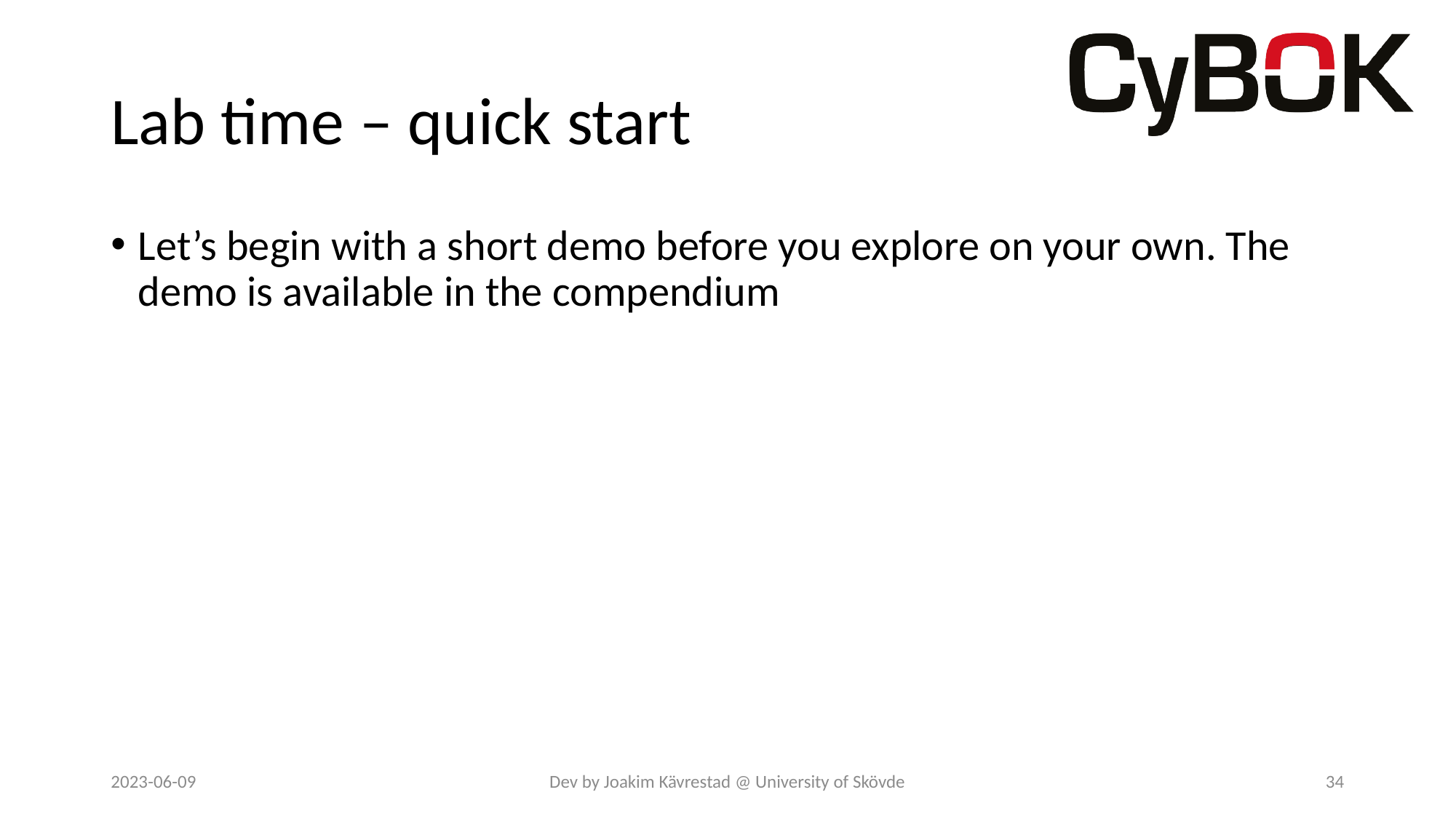

# Lab time – quick start
Let’s begin with a short demo before you explore on your own. The demo is available in the compendium
2023-06-09
Dev by Joakim Kävrestad @ University of Skövde
34